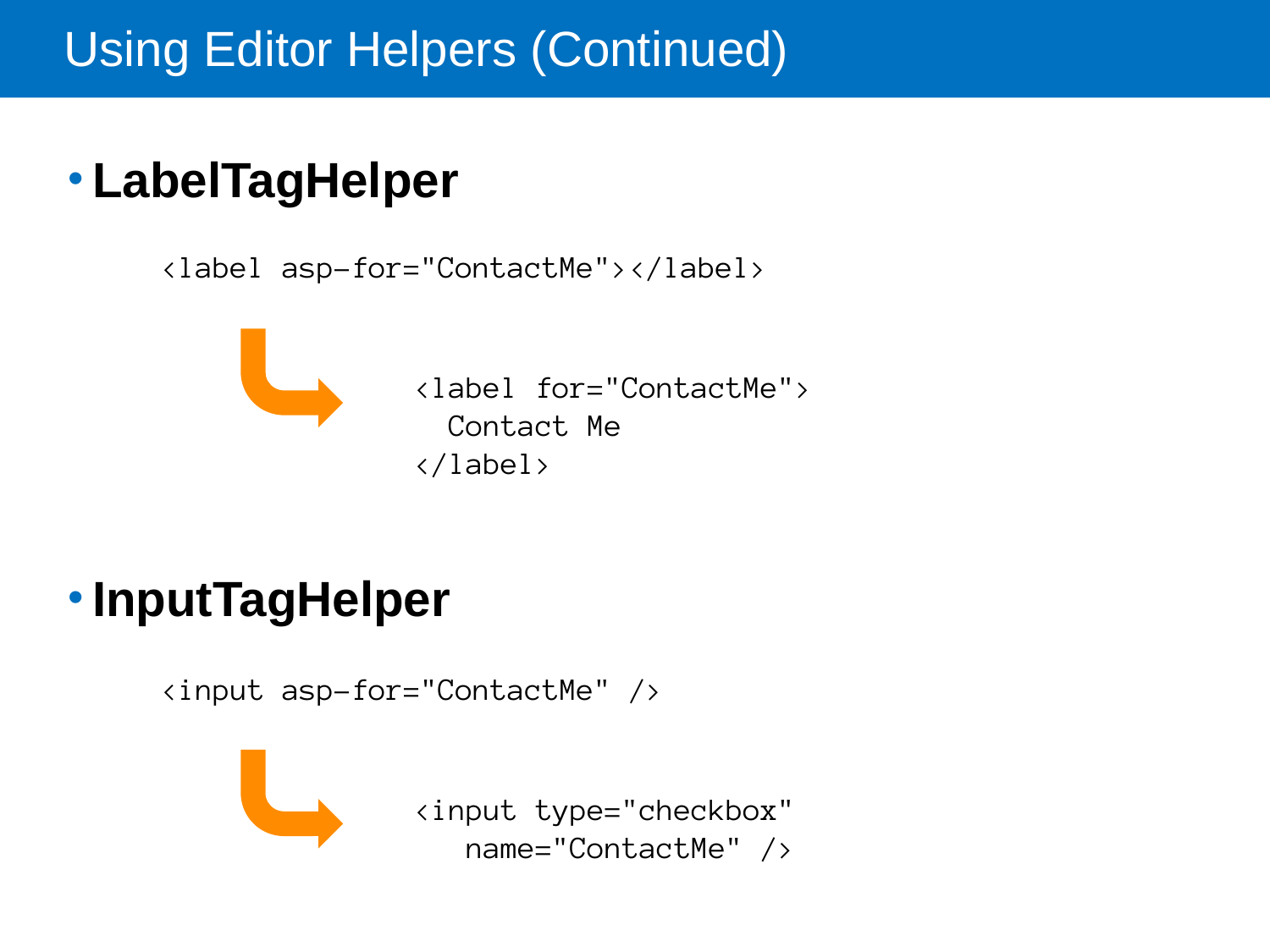

# Using Editor Helpers (Continued)
LabelTagHelper

InputTagHelper
<label asp-for="ContactMe"></label>

<label for="ContactMe">
  Contact Me
</label>
<input asp-for="ContactMe" />

<input type="checkbox"
   name="ContactMe" />